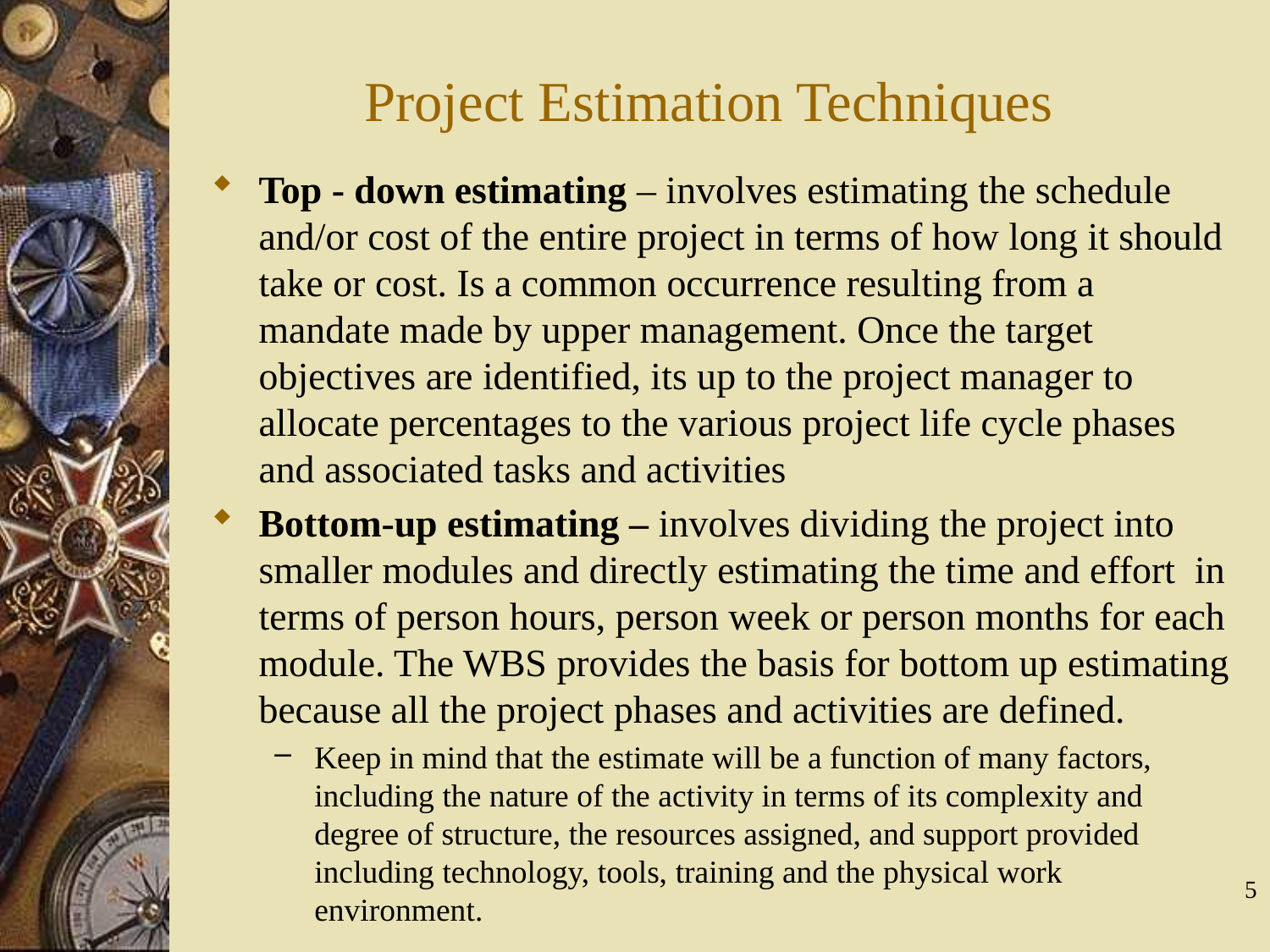

# Project Estimation Techniques
Top - down estimating – involves estimating the schedule and/or cost of the entire project in terms of how long it should take or cost. Is a common occurrence resulting from a mandate made by upper management. Once the target objectives are identified, its up to the project manager to allocate percentages to the various project life cycle phases and associated tasks and activities
Bottom-up estimating – involves dividing the project into smaller modules and directly estimating the time and effort  in terms of person hours, person week or person months for each module. The WBS provides the basis for bottom up estimating because all the project phases and activities are defined.
Keep in mind that the estimate will be a function of many factors, including the nature of the activity in terms of its complexity and degree of structure, the resources assigned, and support provided including technology, tools, training and the physical work environment.

5